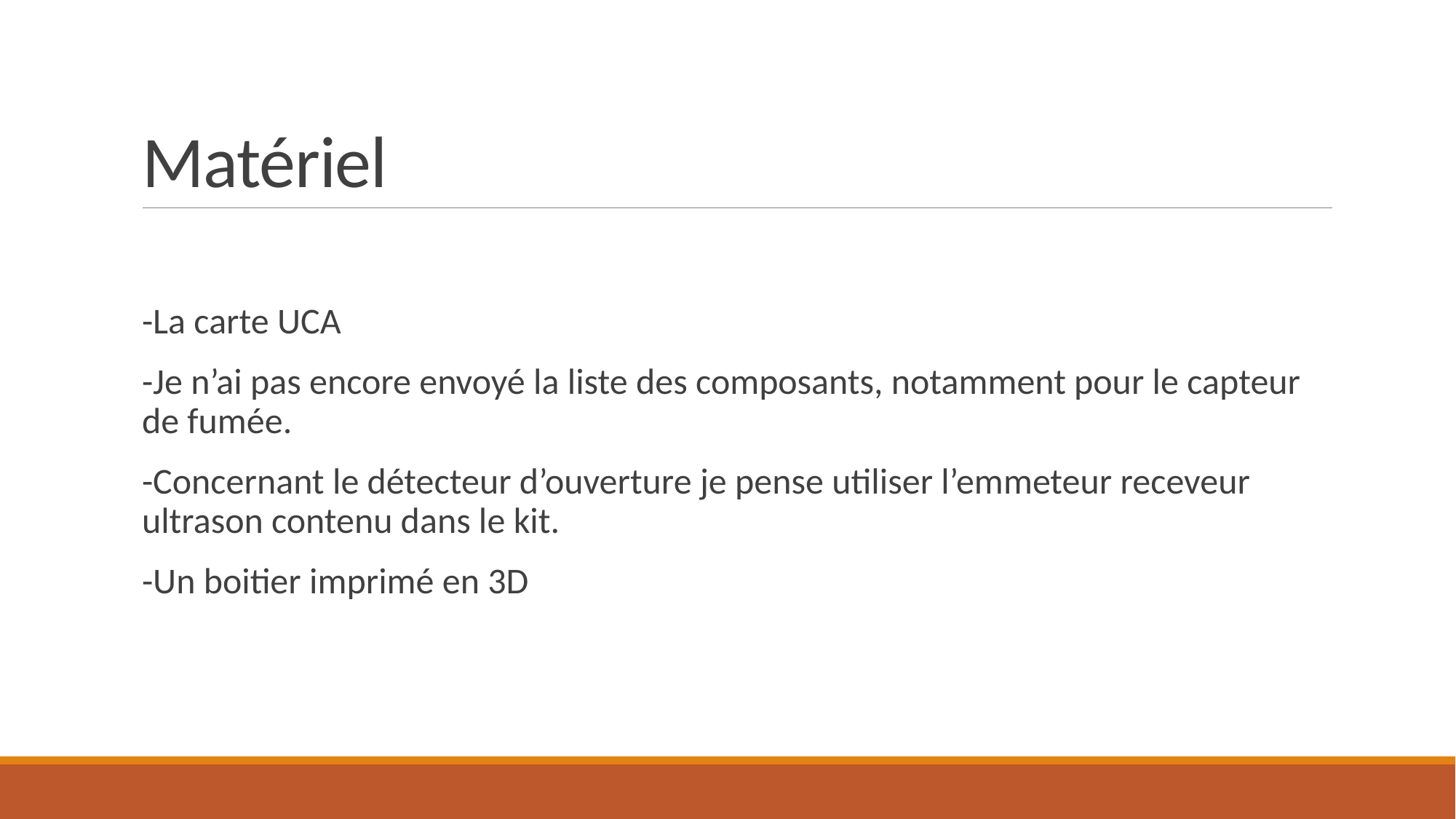

# Matériel
-La carte UCA
-Je n’ai pas encore envoyé la liste des composants, notamment pour le capteur de fumée.
-Concernant le détecteur d’ouverture je pense utiliser l’emmeteur receveur ultrason contenu dans le kit.
-Un boitier imprimé en 3D